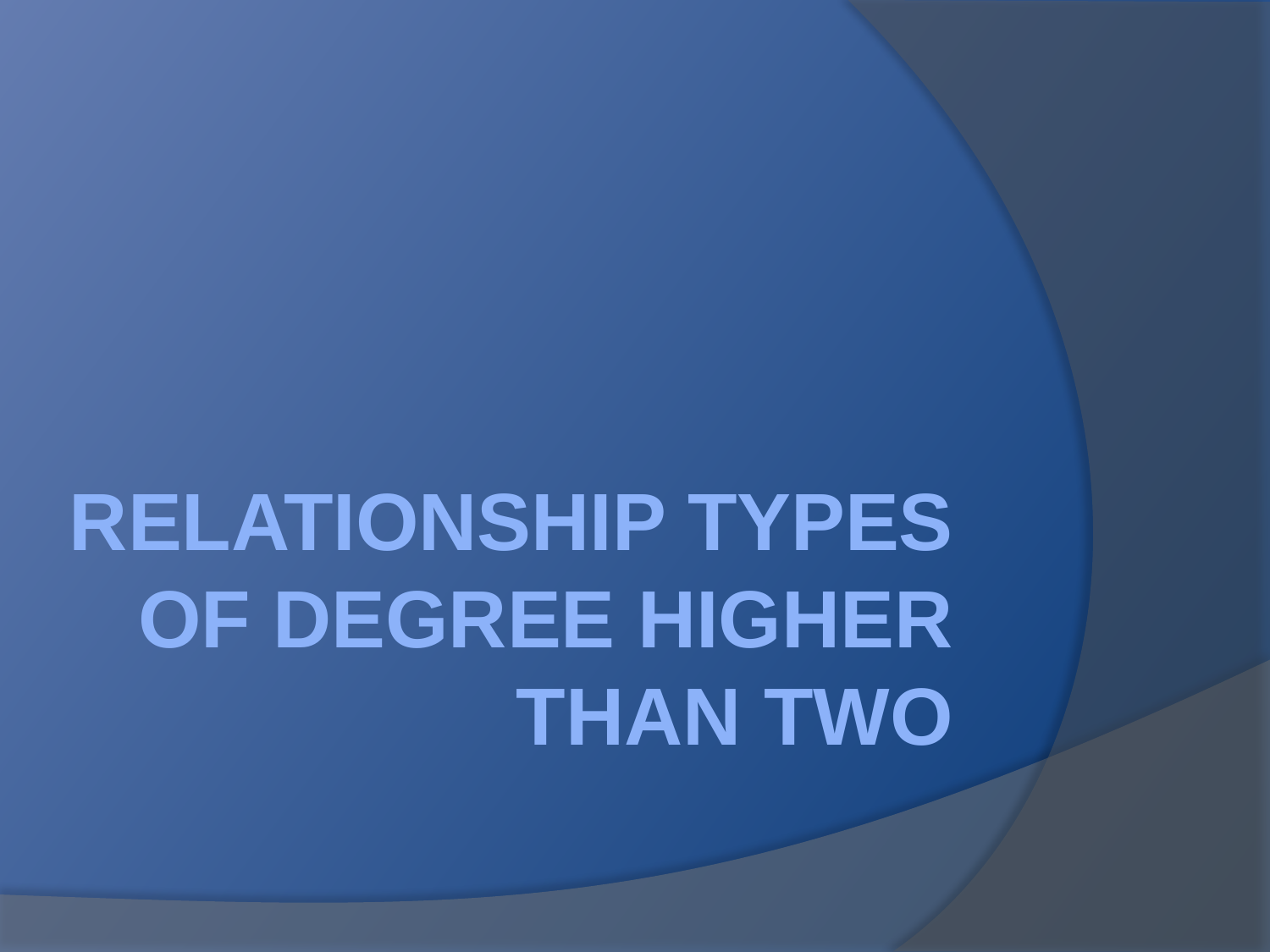

# Relationship Types of Degree Higher than Two